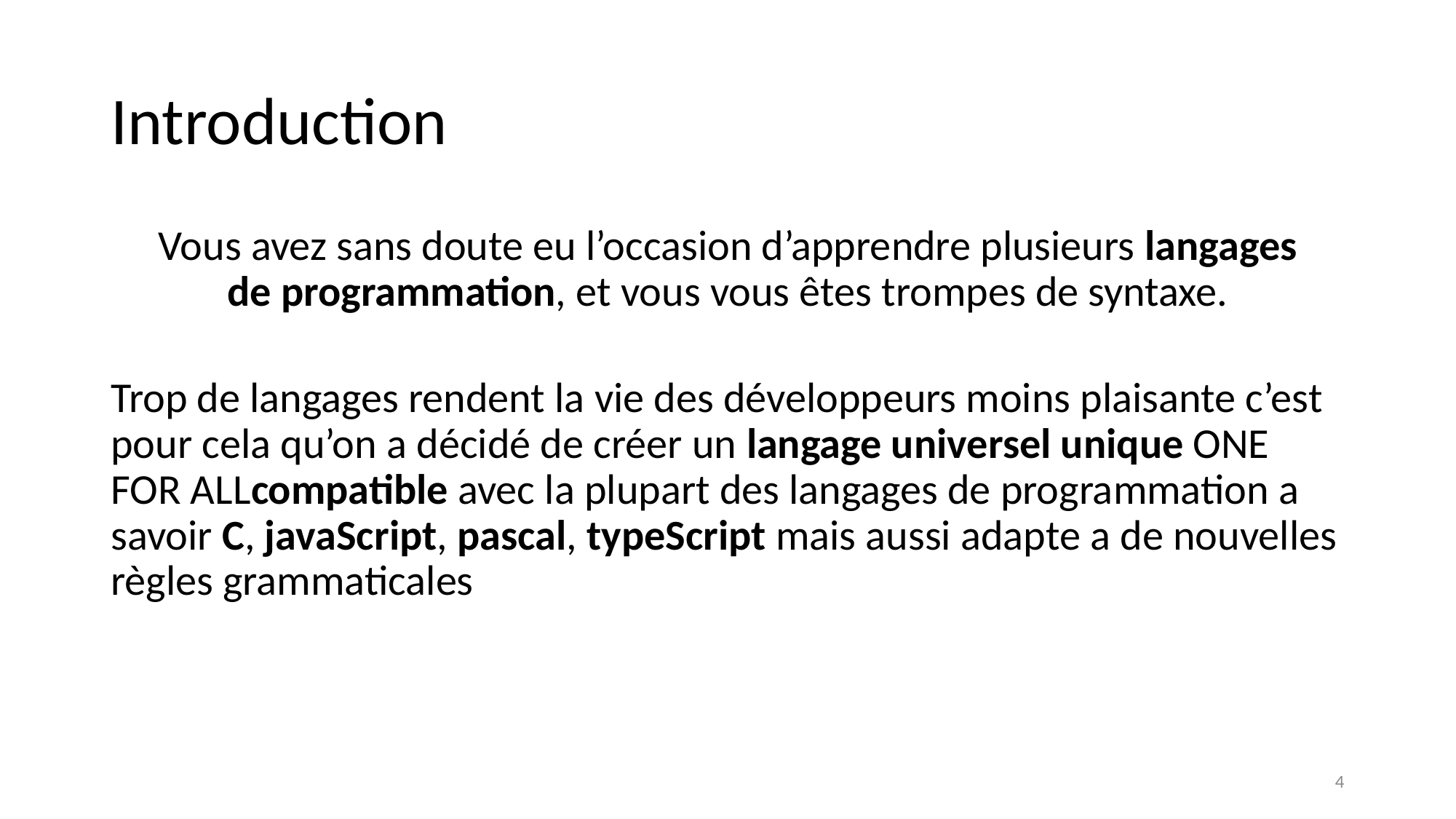

# Introduction
Vous avez sans doute eu l’occasion d’apprendre plusieurs langages
de programmation, et vous vous êtes trompes de syntaxe.
Trop de langages rendent la vie des développeurs moins plaisante c’est pour cela qu’on a décidé de créer un langage universel unique ONE FOR ALLcompatible avec la plupart des langages de programmation a savoir C, javaScript, pascal, typeScript mais aussi adapte a de nouvelles règles grammaticales
4